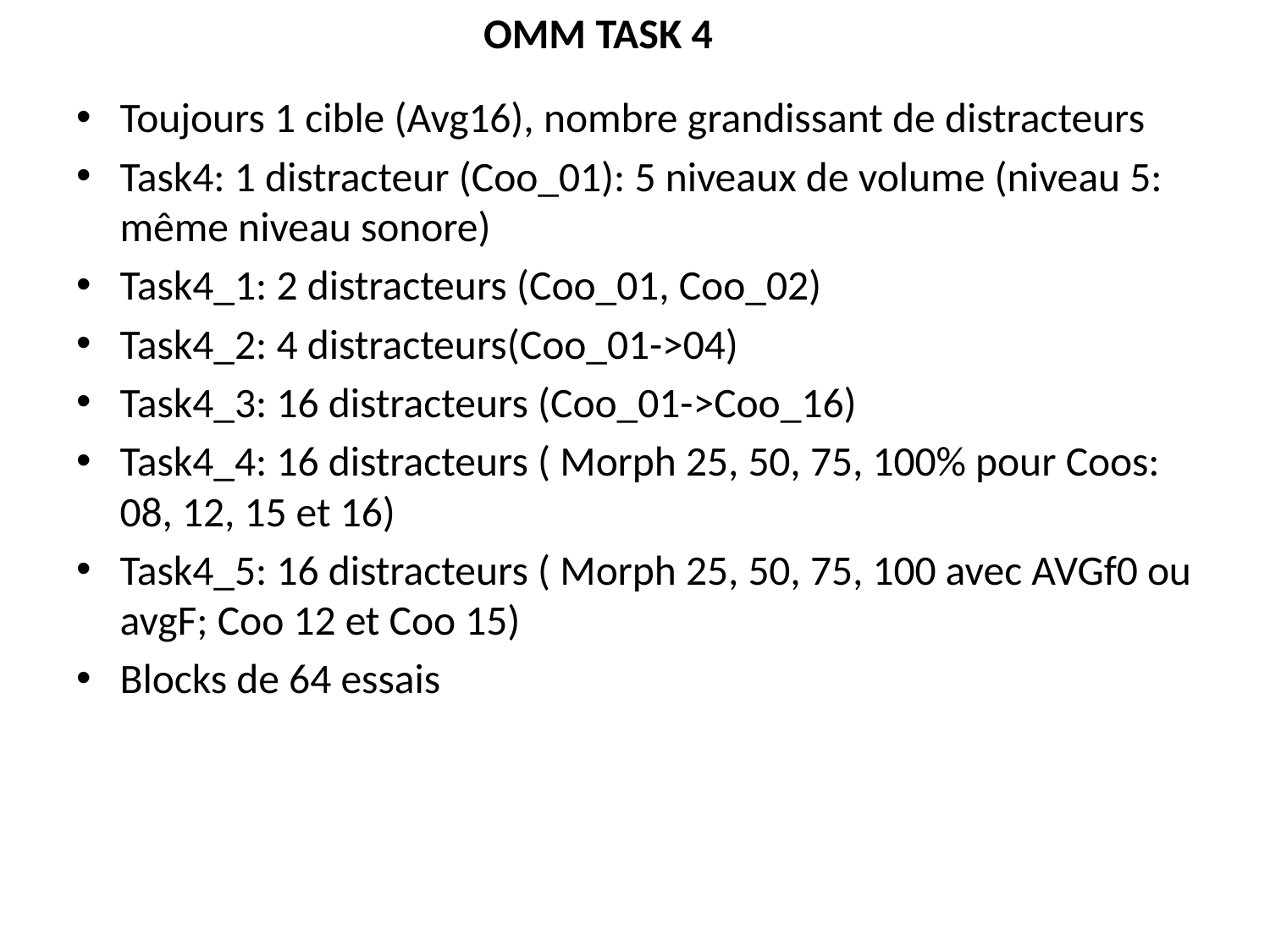

OMM TASK 4
Toujours 1 cible (Avg16), nombre grandissant de distracteurs
Task4: 1 distracteur (Coo_01): 5 niveaux de volume (niveau 5: même niveau sonore)
Task4_1: 2 distracteurs (Coo_01, Coo_02)
Task4_2: 4 distracteurs(Coo_01->04)
Task4_3: 16 distracteurs (Coo_01->Coo_16)
Task4_4: 16 distracteurs ( Morph 25, 50, 75, 100% pour Coos: 08, 12, 15 et 16)
Task4_5: 16 distracteurs ( Morph 25, 50, 75, 100 avec AVGf0 ou avgF; Coo 12 et Coo 15)
Blocks de 64 essais